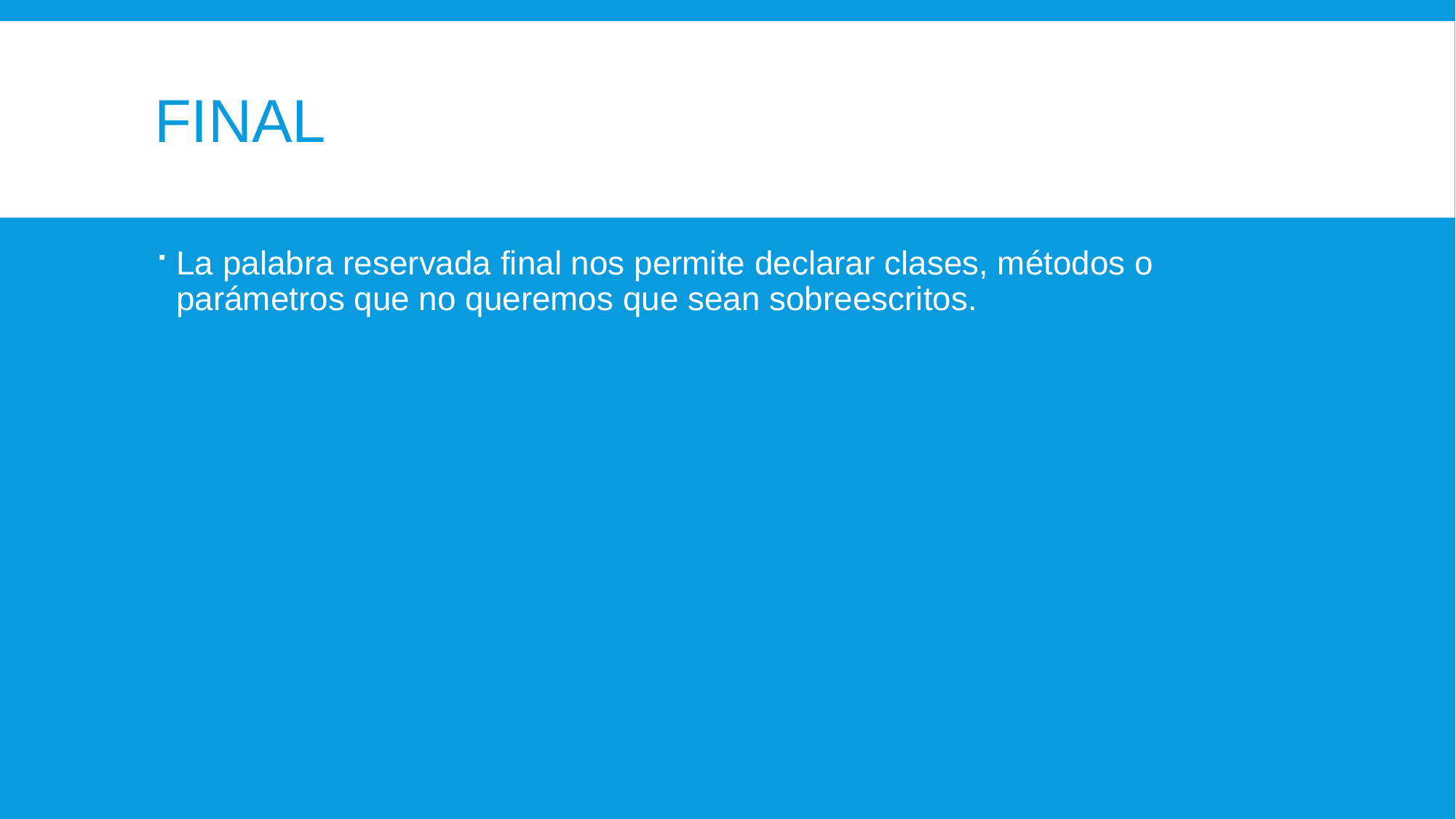

# Final
La palabra reservada final nos permite declarar clases, métodos o parámetros que no queremos que sean sobreescritos.